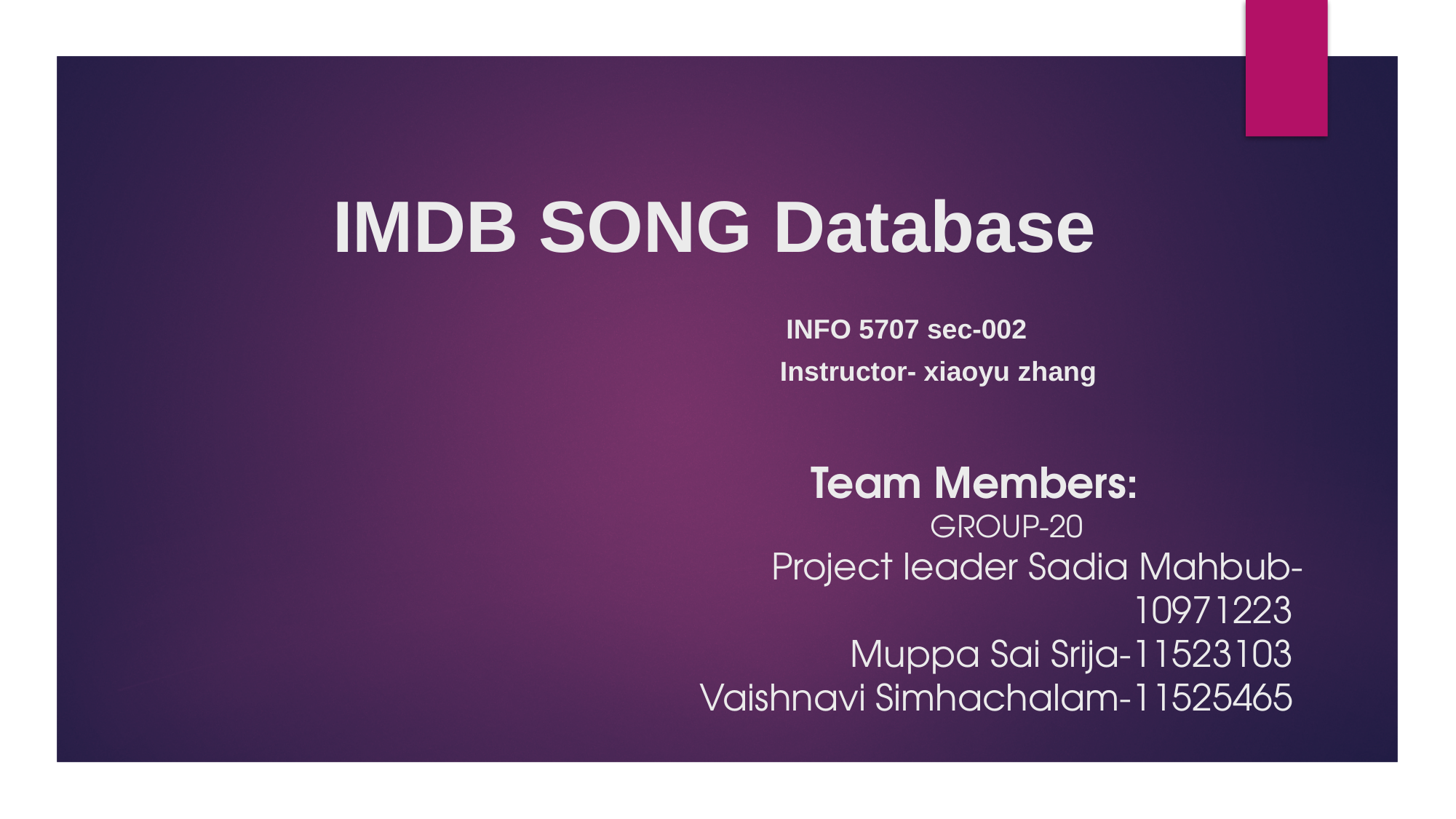

# IMDB SONG Database INFO 5707 sec-002 Instructor- xiaoyu zhang
Team Members:
                                  GROUP-20
Project leader Sadia Mahbub-10971223
Muppa Sai Srija-11523103
Vaishnavi Simhachalam-11525465